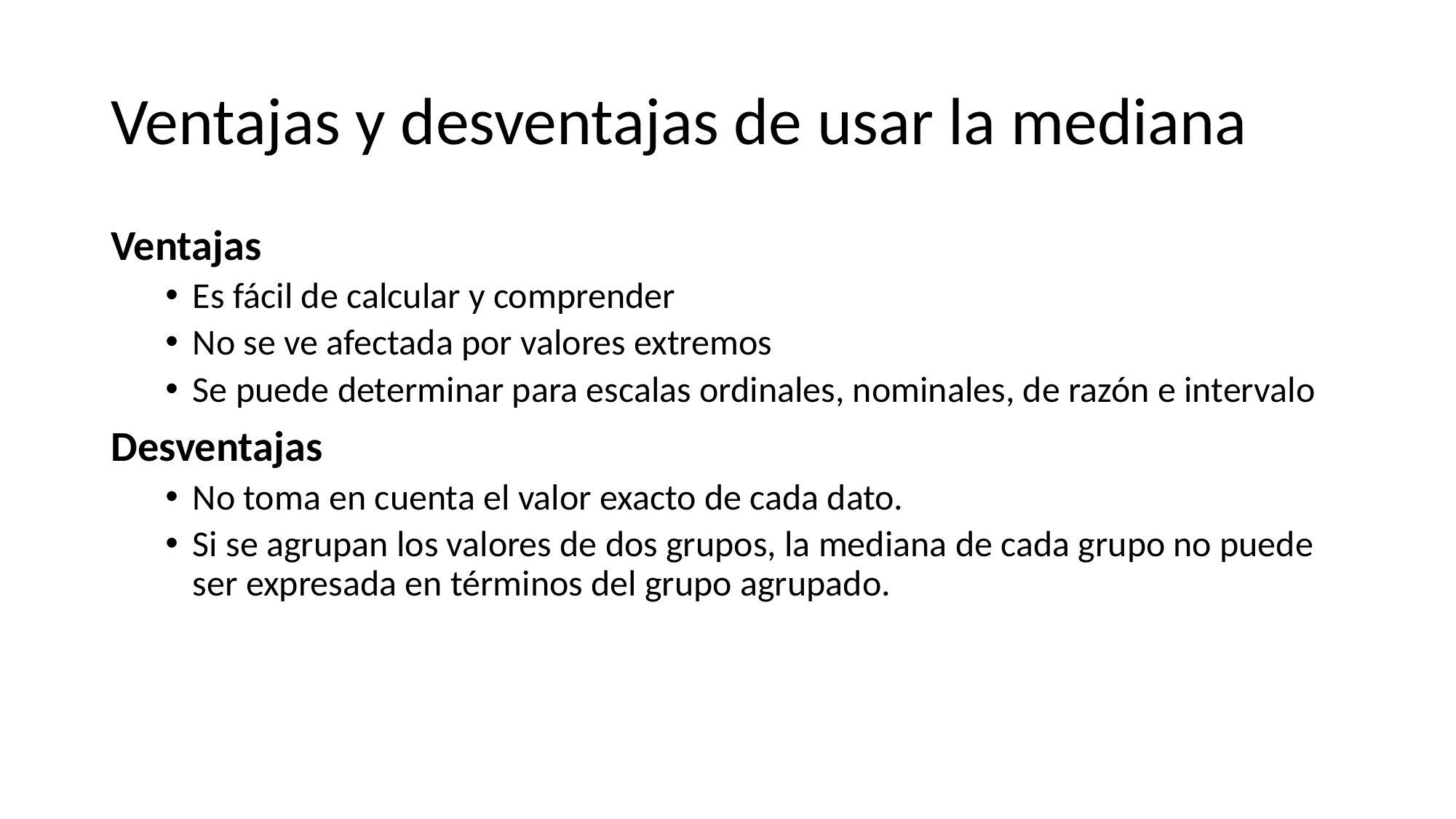

# Ventajas y desventajas de usar la mediana
Ventajas
Es fácil de calcular y comprender
No se ve afectada por valores extremos
Se puede determinar para escalas ordinales, nominales, de razón e intervalo
Desventajas
No toma en cuenta el valor exacto de cada dato.
Si se agrupan los valores de dos grupos, la mediana de cada grupo no puede ser expresada en términos del grupo agrupado.